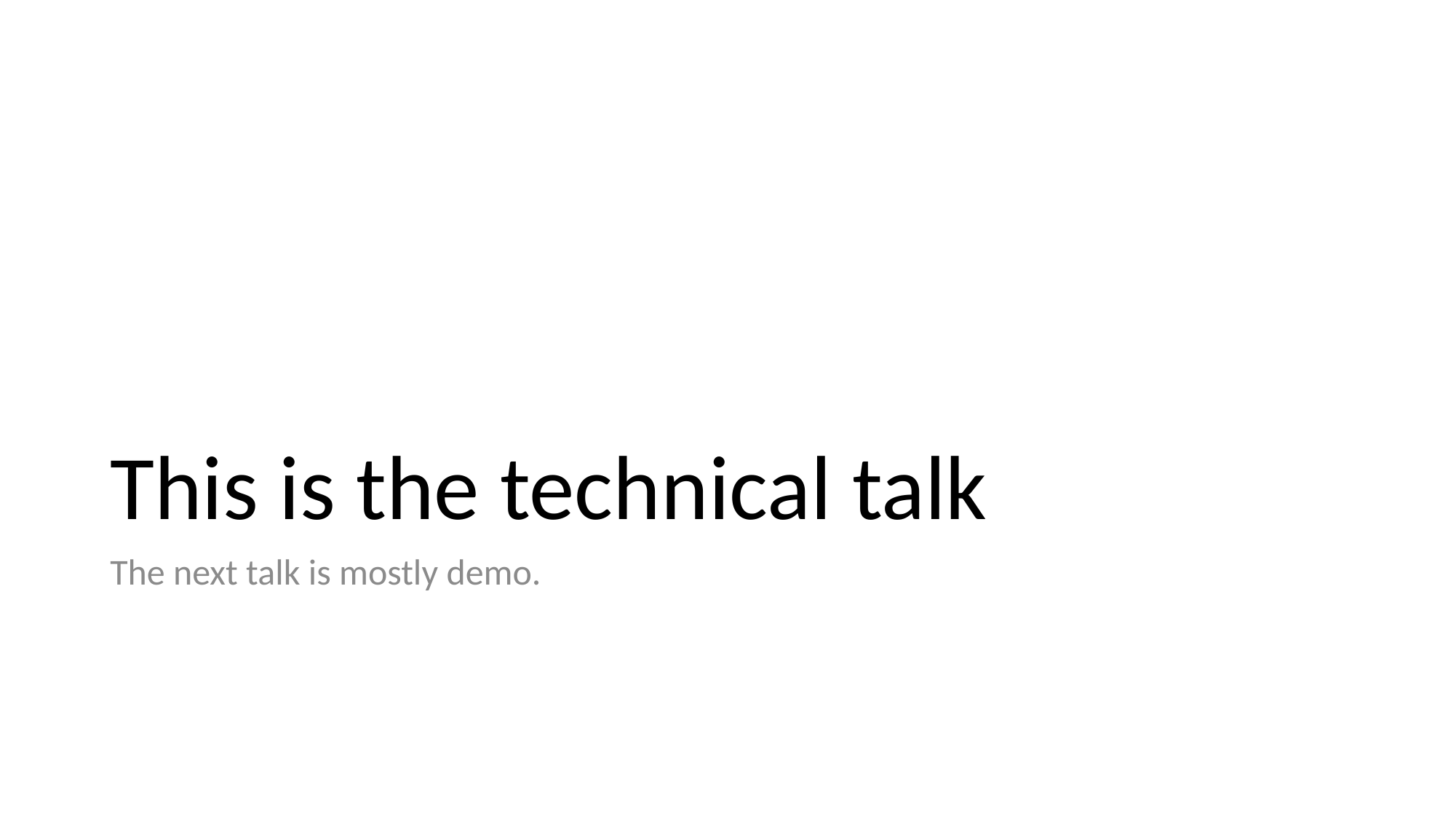

# This is the technical talk
The next talk is mostly demo.